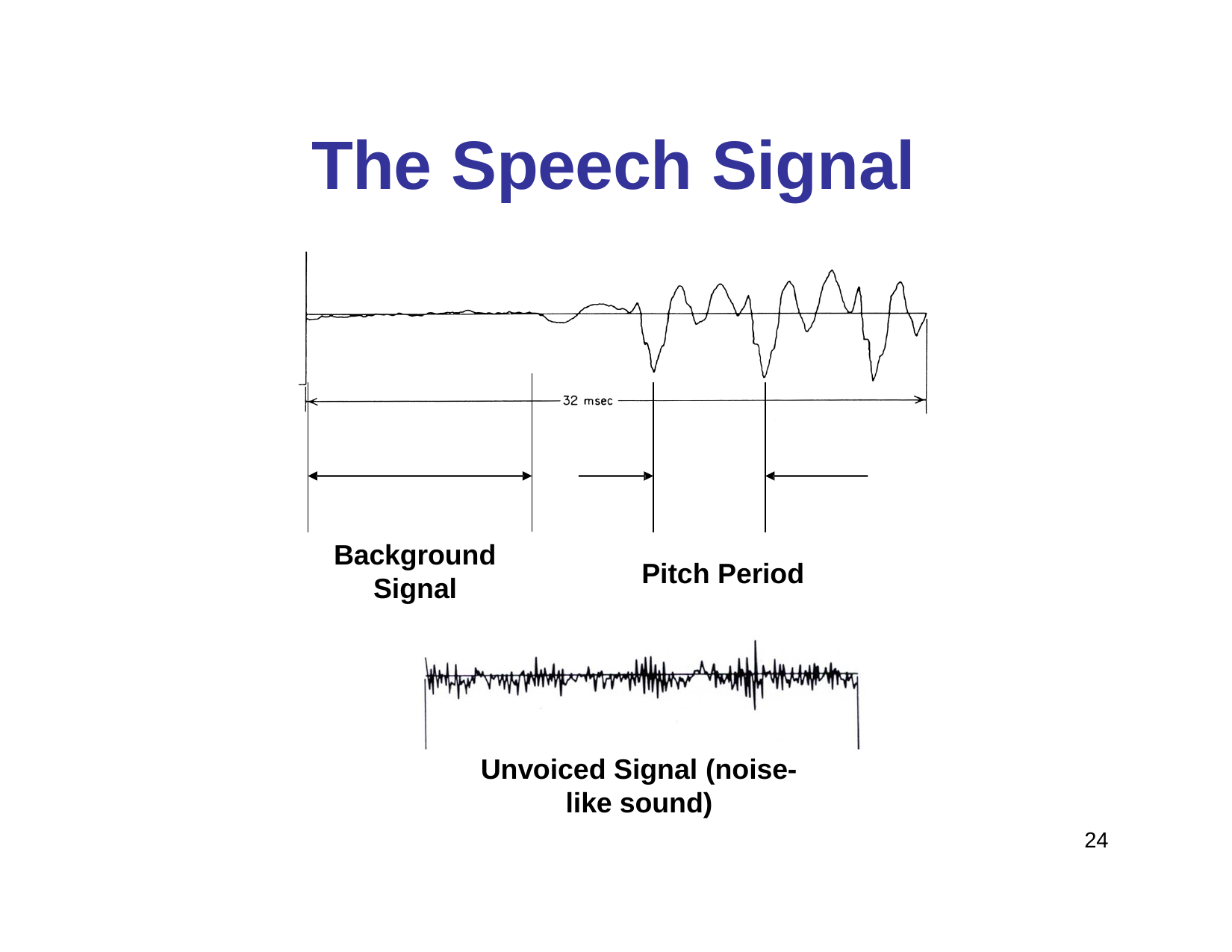

# The Speech Signal

Background Signal
Pitch Period

Unvoiced Signal (noise- like sound)
24